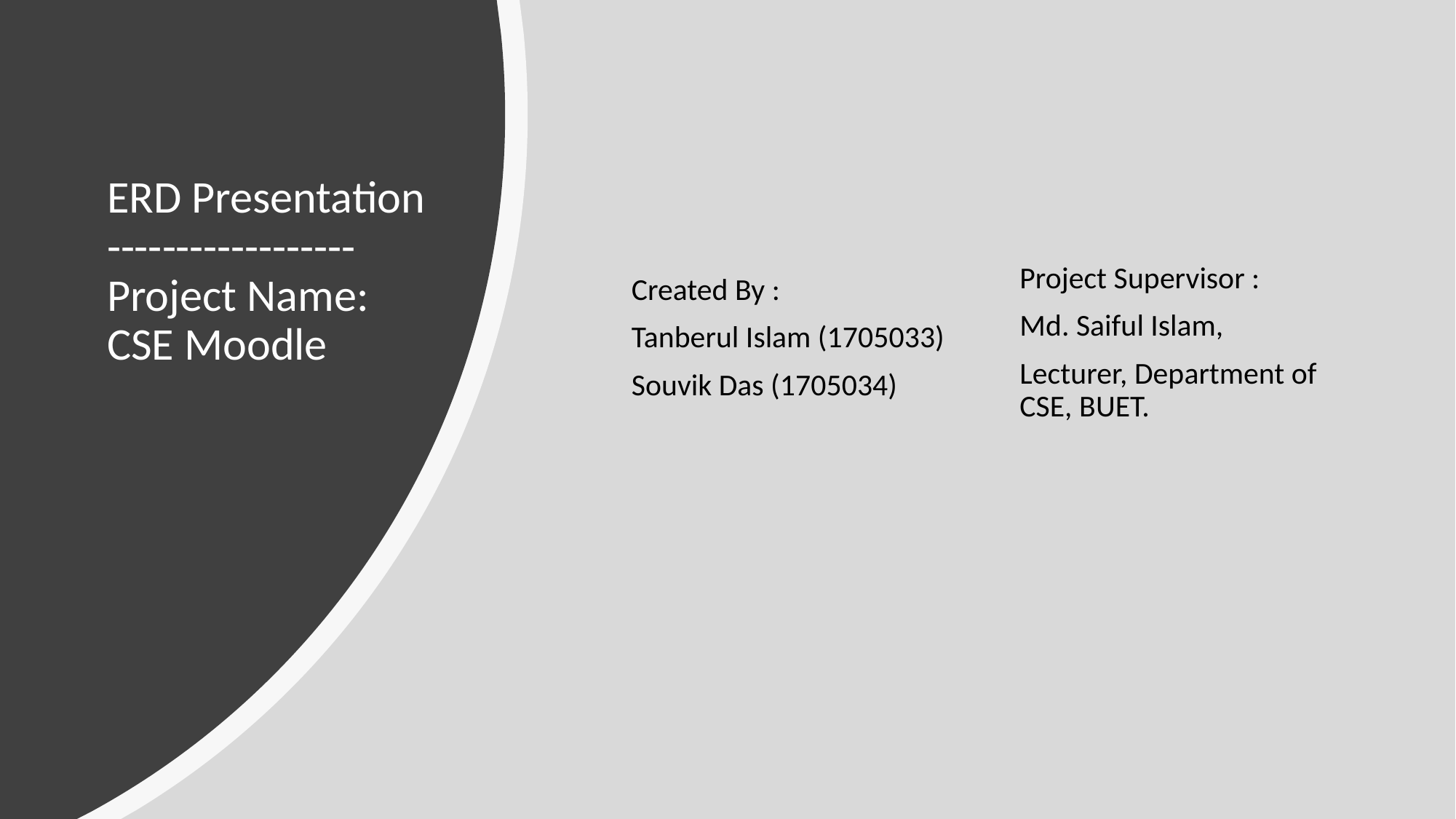

Project Supervisor :
Md. Saiful Islam,
Lecturer, Department of CSE, BUET.
# ERD Presentation ------------------ Project Name: CSE Moodle

Created By :
Tanberul Islam (1705033)
Souvik Das (1705034)